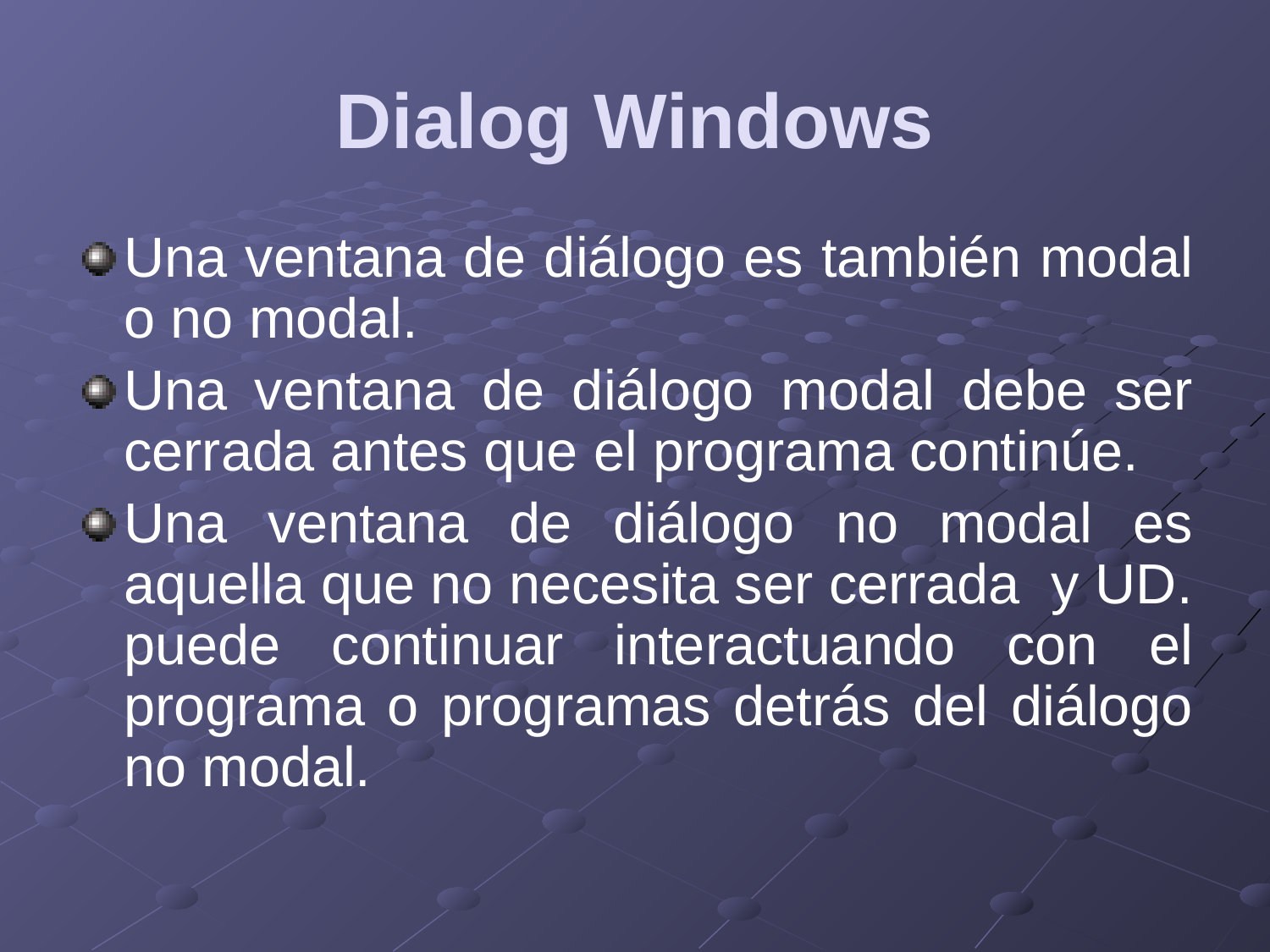

# Dialog Windows
Una ventana de diálogo es también modal o no modal.
Una ventana de diálogo modal debe ser cerrada antes que el programa continúe.
Una ventana de diálogo no modal es aquella que no necesita ser cerrada  y UD. puede continuar interactuando con el programa o programas detrás del diálogo no modal.